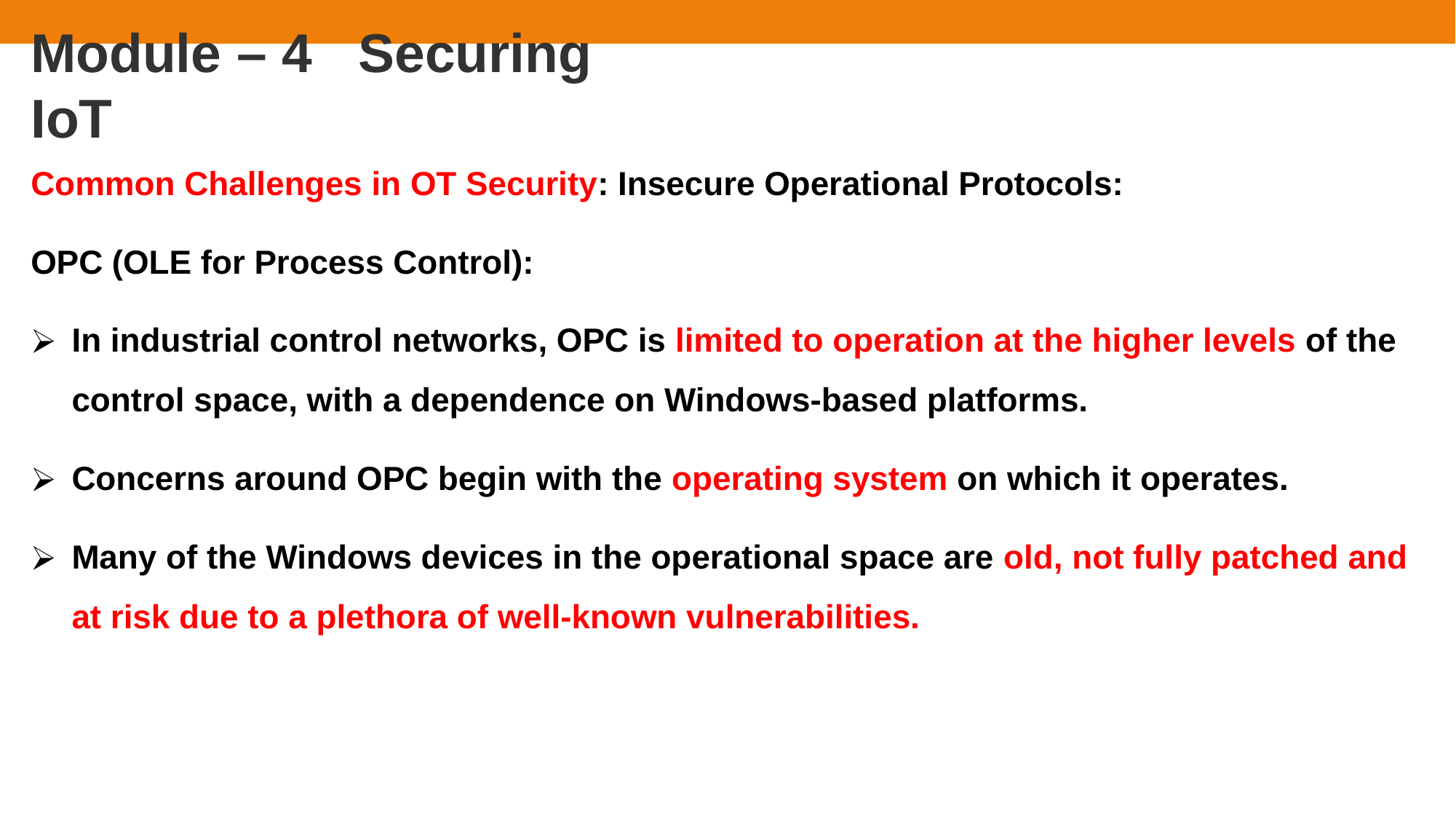

# Module – 4	Securing IoT
Common Challenges in OT Security: Insecure Operational Protocols:
OPC (OLE for Process Control):
In industrial control networks, OPC is limited to operation at the higher levels of the  control space, with a dependence on Windows-based platforms.
Concerns around OPC begin with the operating system on which it operates.
Many of the Windows devices in the operational space are old, not fully patched and
at risk due to a plethora of well-known vulnerabilities.